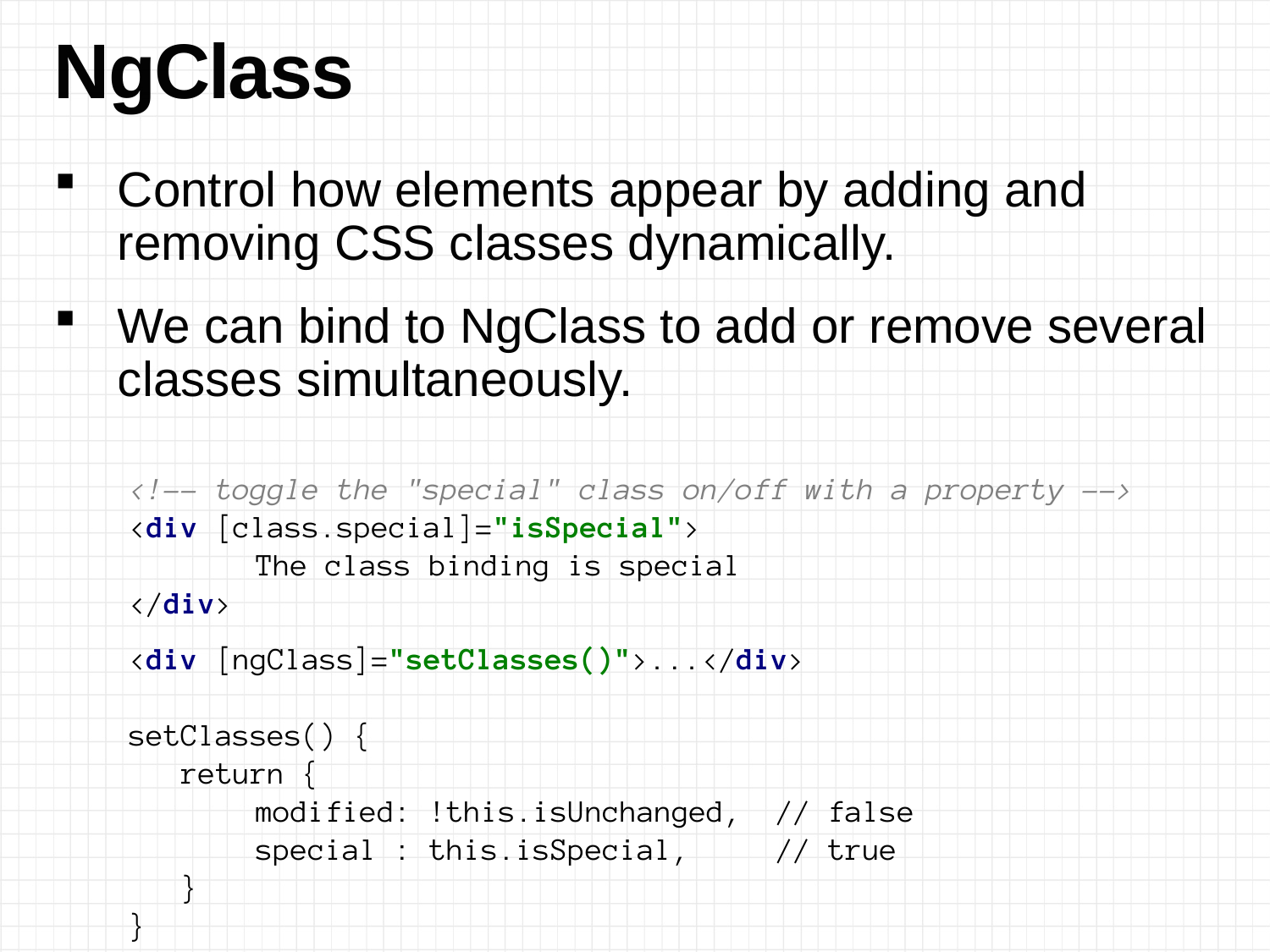

# NgClass
Control how elements appear by adding and removing CSS classes dynamically.

We can bind to NgClass to add or remove several classes simultaneously.
<!-- toggle the "special" class on/off with a property -->
<div [class.special]="isSpecial">
	The class binding is special
</div>
<div [ngClass]="setClasses()">...</div>
setClasses() {
   return {
	modified: !this.isUnchanged,  // false
	special : this.isSpecial,     // true
   }
}